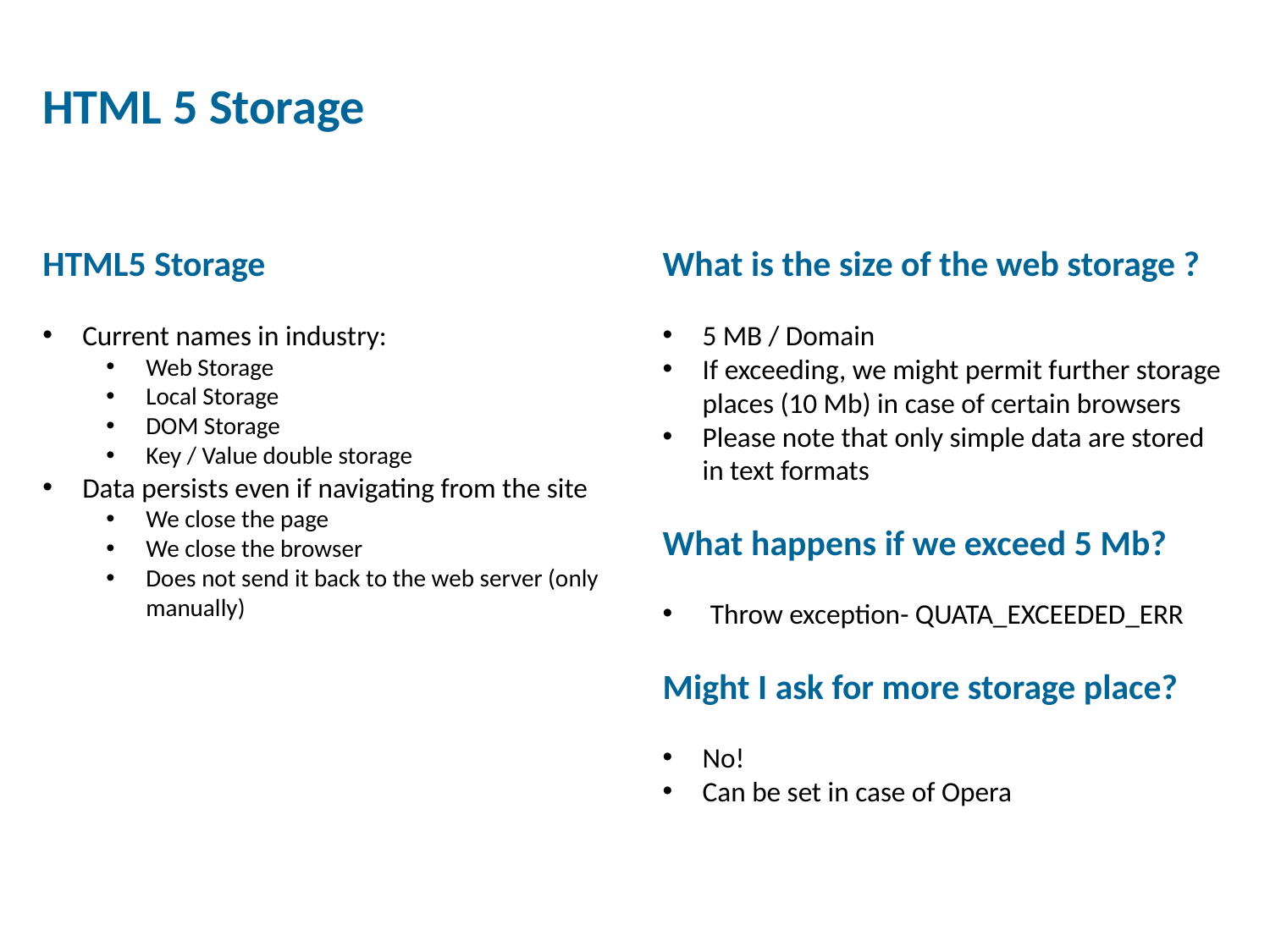

HTML 5 Storage

# HTLM5 Storage
HTML5 Storage

Current names in industry:
Web Storage
Local Storage
DOM Storage
Key / Value double storage
Data persists even if navigating from the site
We close the page
We close the browser
Does not send it back to the web server (only manually)
What is the size of the web storage ?

5 MB / Domain
If exceeding, we might permit further storage places (10 Mb) in case of certain browsers
Please note that only simple data are stored in text formats

What happens if we exceed 5 Mb?

Throw exception- QUATA_EXCEEDED_ERR

Might I ask for more storage place?

No!
Can be set in case of Opera

9